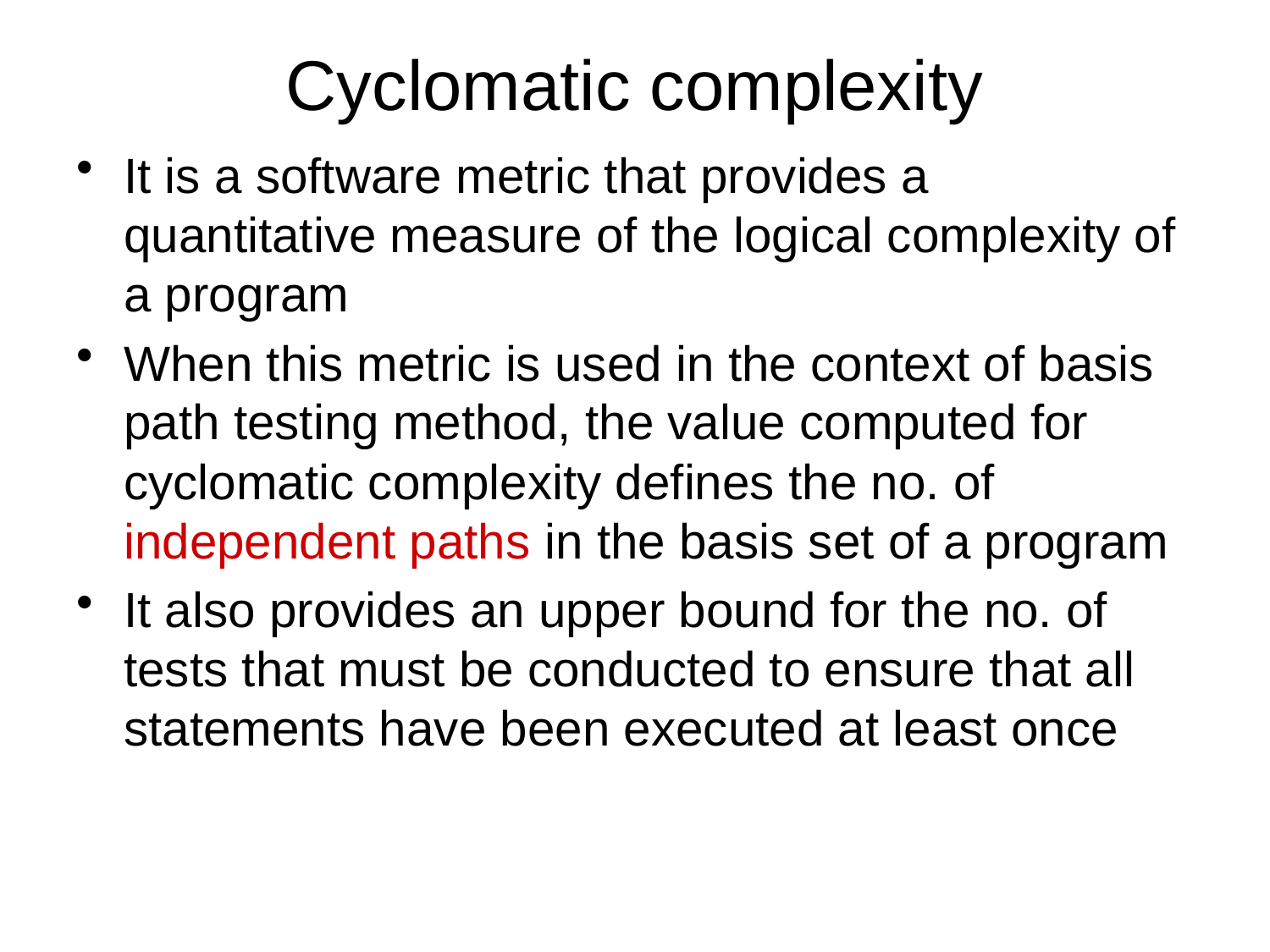

# Cyclomatic complexity
It is a software metric that provides a quantitative measure of the logical complexity of a program
When this metric is used in the context of basis path testing method, the value computed for cyclomatic complexity defines the no. of independent paths in the basis set of a program
It also provides an upper bound for the no. of tests that must be conducted to ensure that all statements have been executed at least once